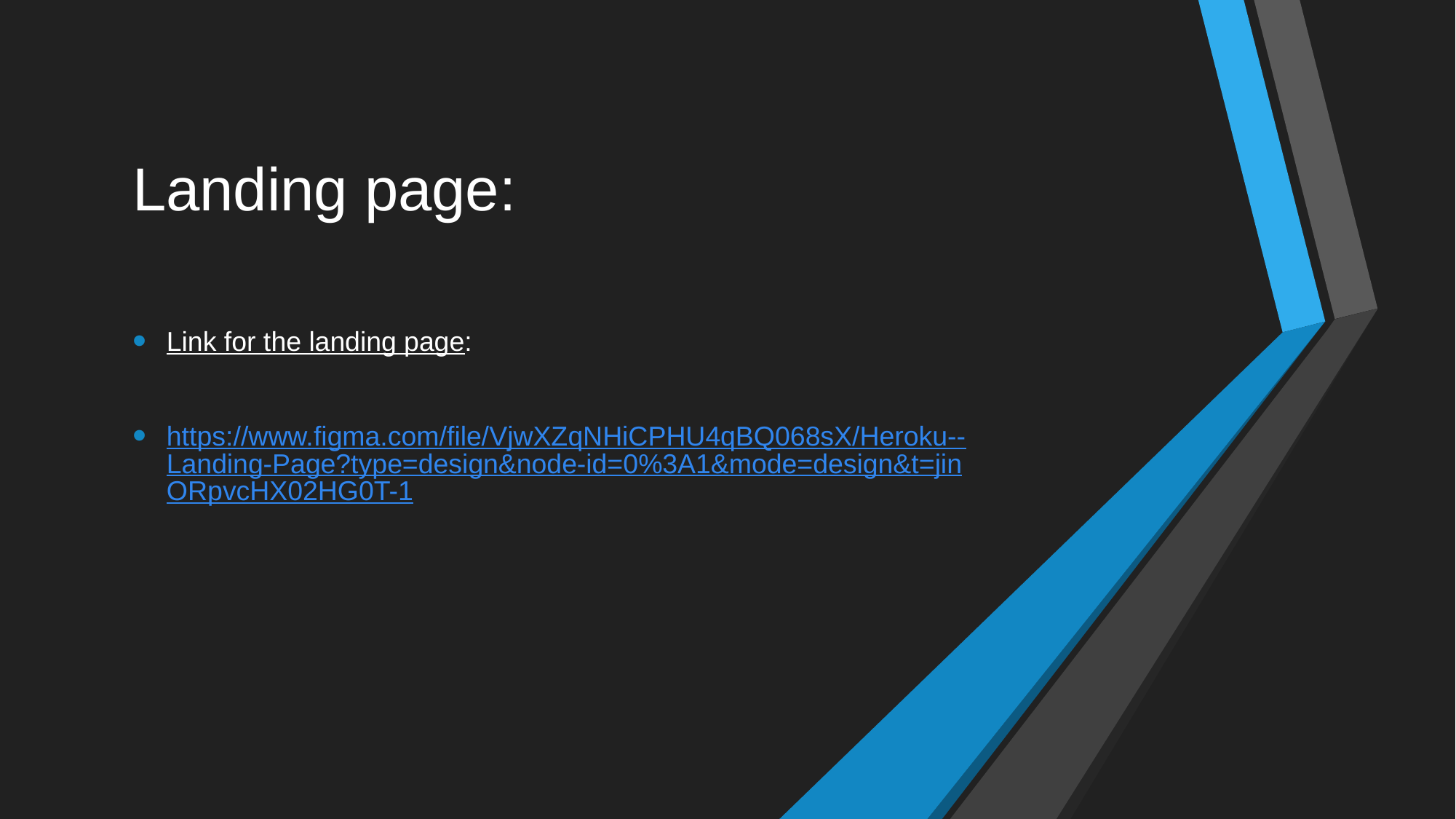

# Landing page:
Link for the landing page:

https://www.figma.com/file/VjwXZqNHiCPHU4qBQ068sX/Heroku--Landing-Page?type=design&node-id=0%3A1&mode=design&t=jinORpvcHX02HG0T-1